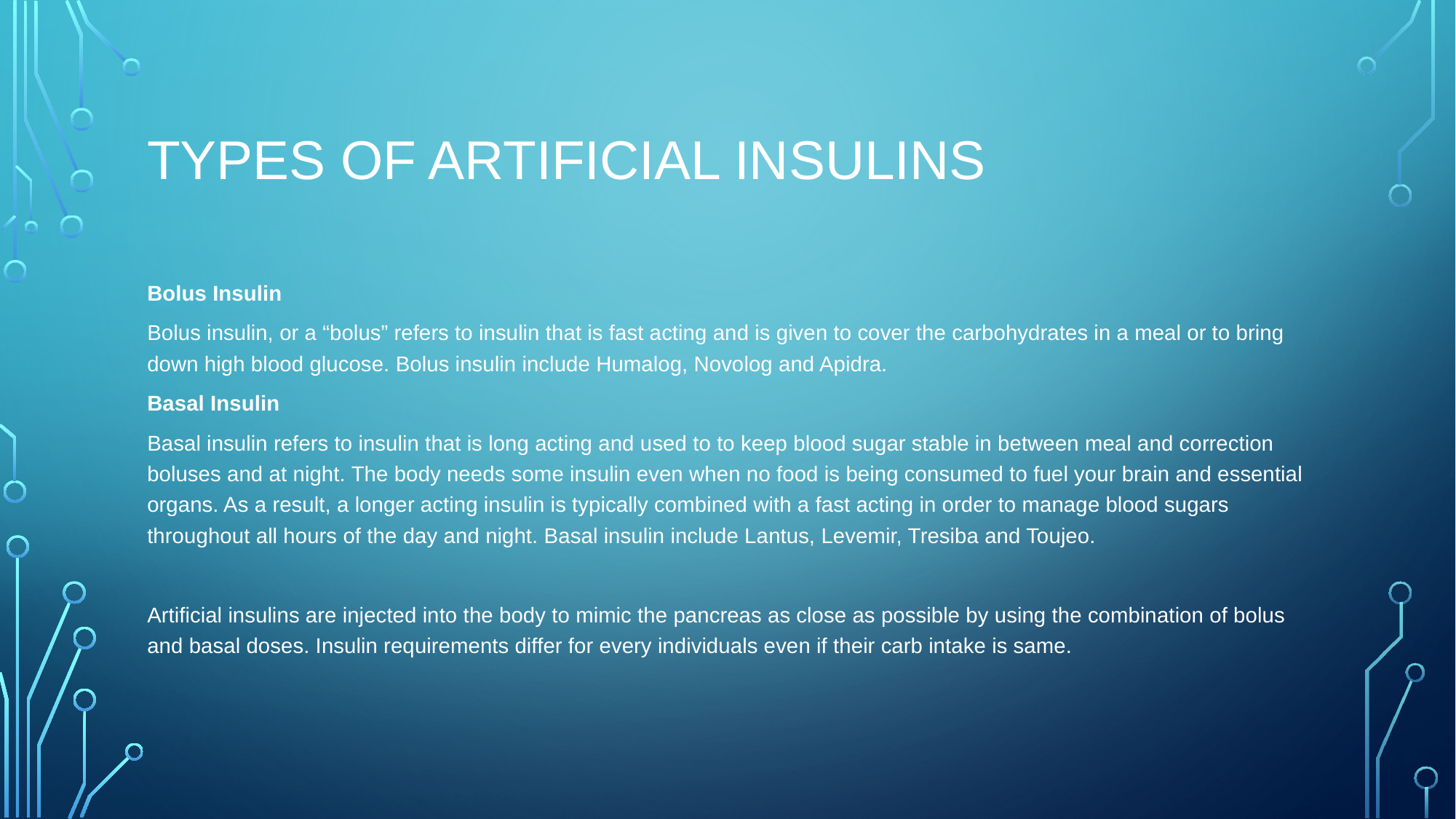

# Types Of Artificial insulins
Bolus Insulin
Bolus insulin, or a “bolus” refers to insulin that is fast acting and is given to cover the carbohydrates in a meal or to bring down high blood glucose. Bolus insulin include Humalog, Novolog and Apidra.
Basal Insulin
Basal insulin refers to insulin that is long acting and used to to keep blood sugar stable in between meal and correction boluses and at night. The body needs some insulin even when no food is being consumed to fuel your brain and essential organs. As a result, a longer acting insulin is typically combined with a fast acting in order to manage blood sugars throughout all hours of the day and night. Basal insulin include Lantus, Levemir, Tresiba and Toujeo.

Artificial insulins are injected into the body to mimic the pancreas as close as possible by using the combination of bolus and basal doses. Insulin requirements differ for every individuals even if their carb intake is same.